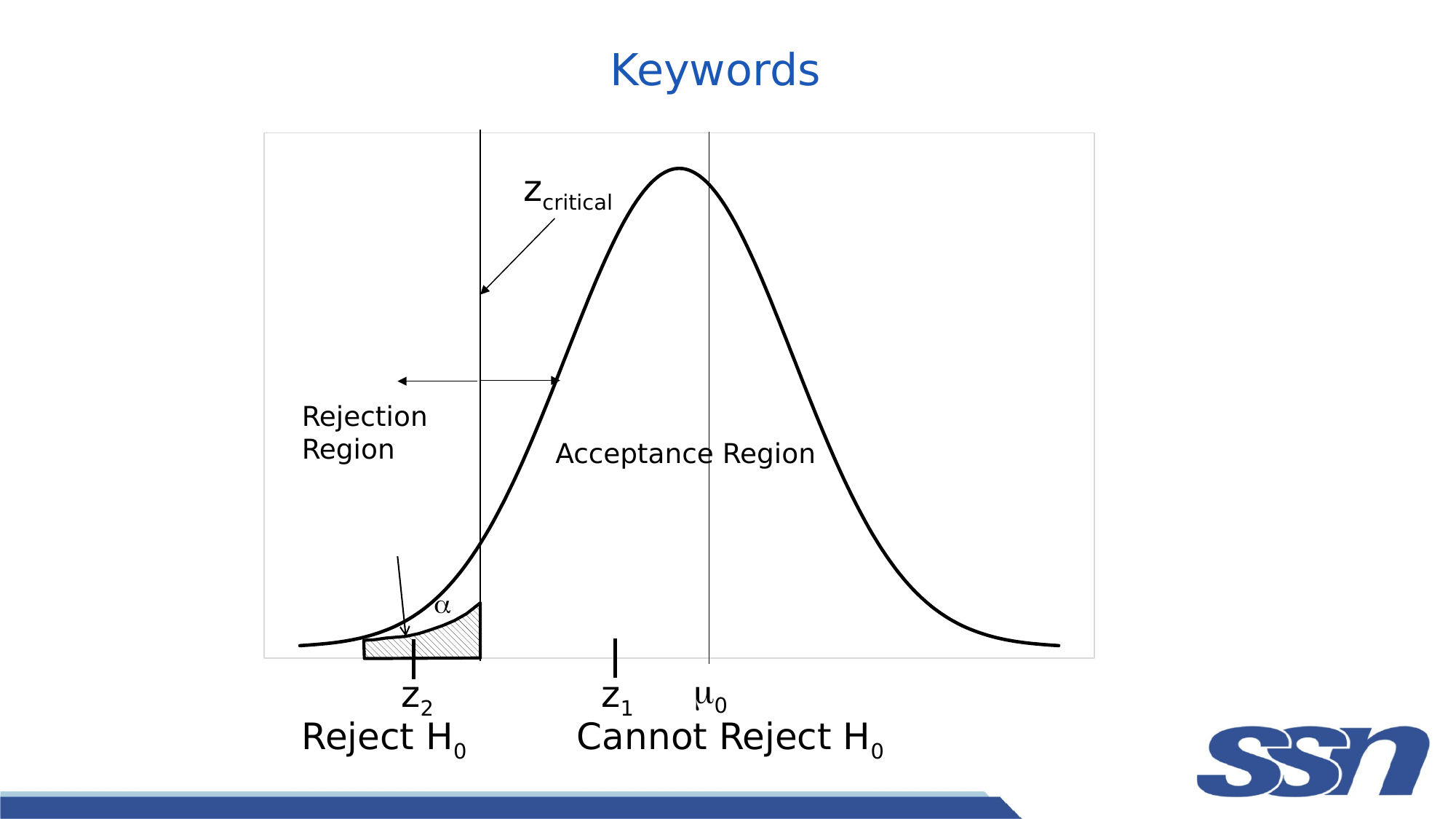

# Keywords

### Chart

| Category |  |
|---|---|
zcritical
Rejection Region
Acceptance Region
α

μ0
z2
z1
Reject H0
Cannot Reject H0